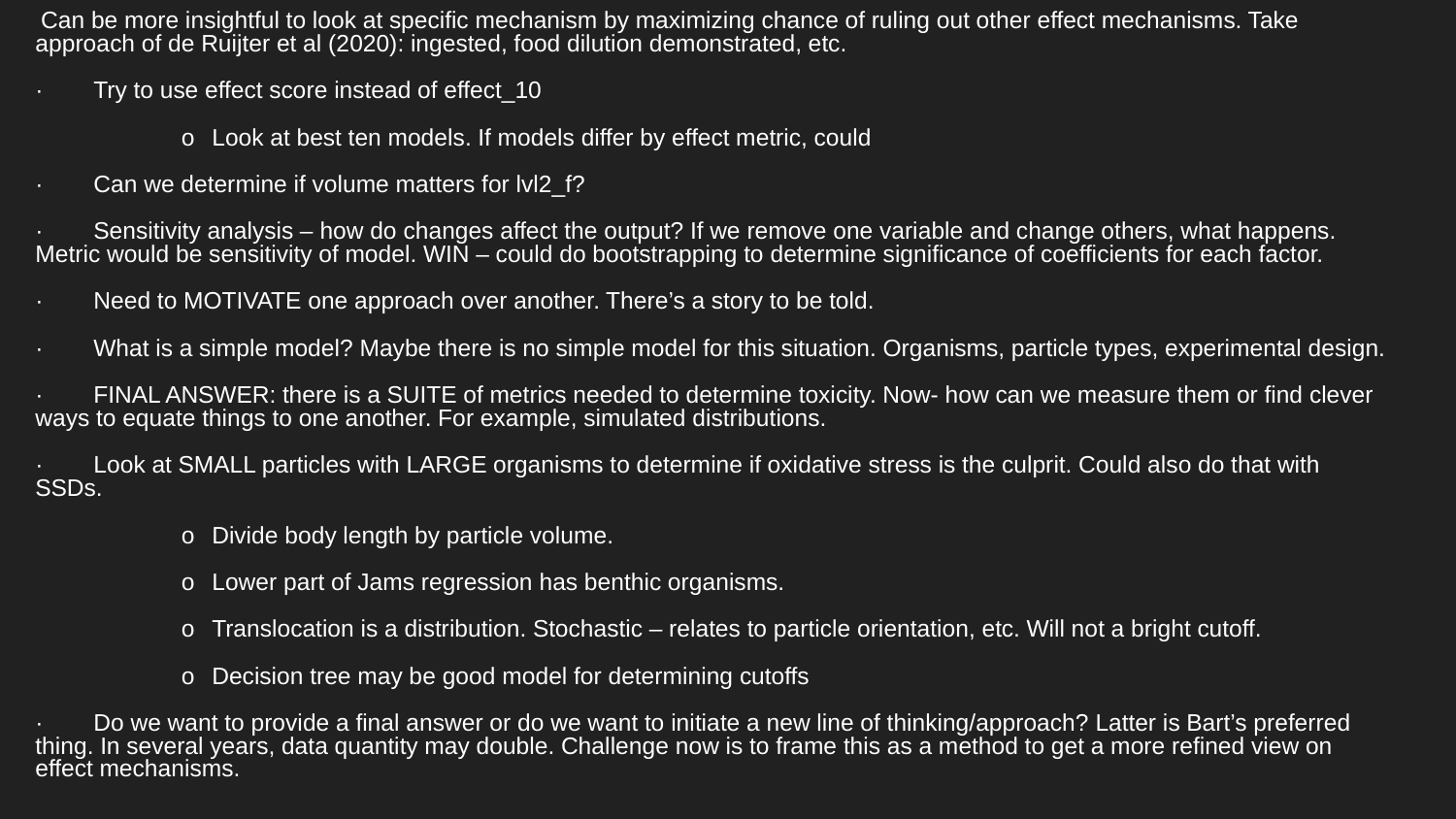

Can be more insightful to look at specific mechanism by maximizing chance of ruling out other effect mechanisms. Take approach of de Ruijter et al (2020): ingested, food dilution demonstrated, etc.
·         Try to use effect score instead of effect_10
o   Look at best ten models. If models differ by effect metric, could
·         Can we determine if volume matters for lvl2_f?
·         Sensitivity analysis – how do changes affect the output? If we remove one variable and change others, what happens. Metric would be sensitivity of model. WIN – could do bootstrapping to determine significance of coefficients for each factor.
·         Need to MOTIVATE one approach over another. There’s a story to be told.
·         What is a simple model? Maybe there is no simple model for this situation. Organisms, particle types, experimental design.
·         FINAL ANSWER: there is a SUITE of metrics needed to determine toxicity. Now- how can we measure them or find clever ways to equate things to one another. For example, simulated distributions.
·         Look at SMALL particles with LARGE organisms to determine if oxidative stress is the culprit. Could also do that with SSDs.
o   Divide body length by particle volume.
o   Lower part of Jams regression has benthic organisms.
o   Translocation is a distribution. Stochastic – relates to particle orientation, etc. Will not a bright cutoff.
o   Decision tree may be good model for determining cutoffs
·         Do we want to provide a final answer or do we want to initiate a new line of thinking/approach? Latter is Bart’s preferred thing. In several years, data quantity may double. Challenge now is to frame this as a method to get a more refined view on effect mechanisms.